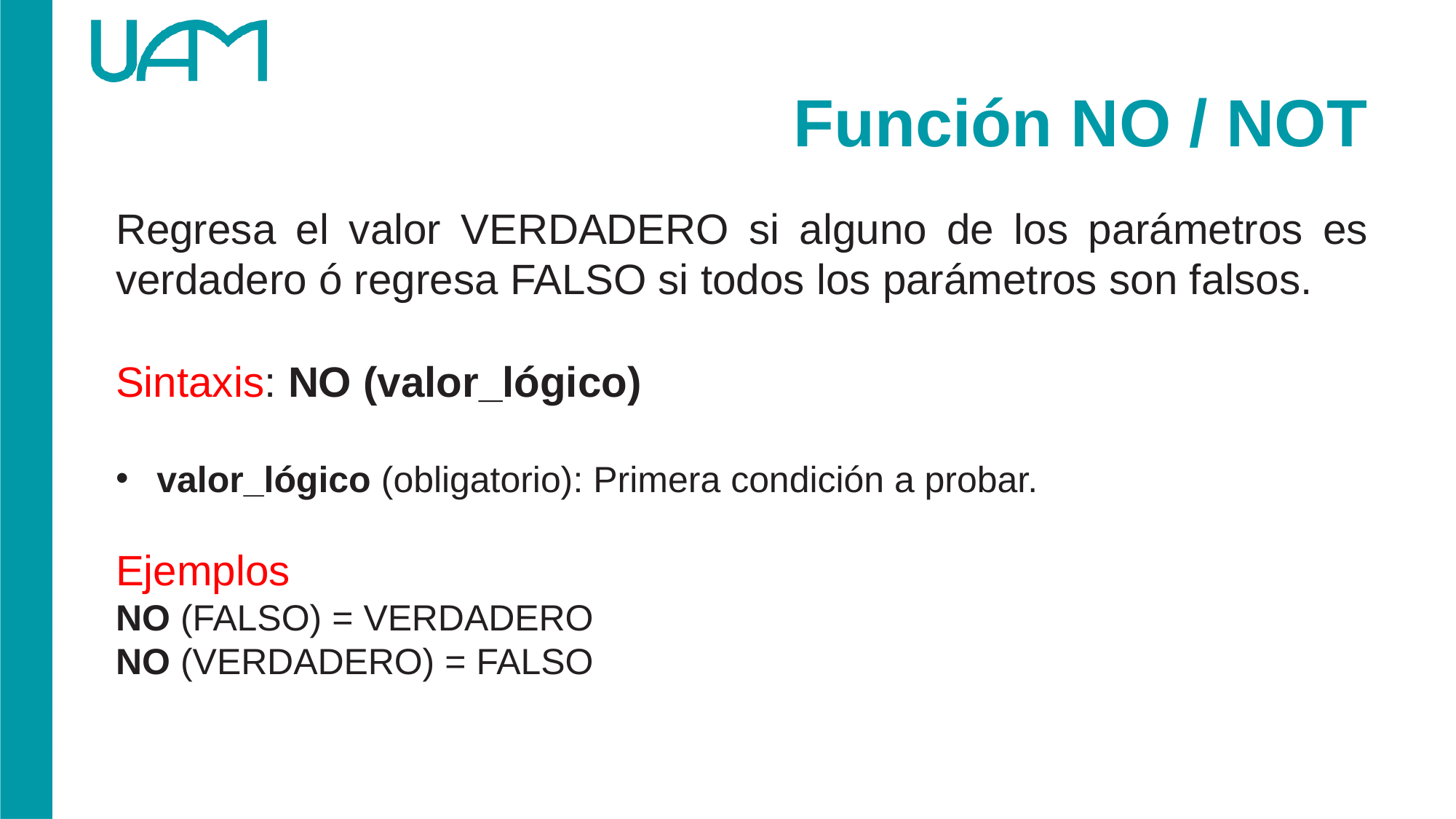

# Función NO / NOT
Regresa el valor VERDADERO si alguno de los parámetros es verdadero ó regresa FALSO si todos los parámetros son falsos.

Sintaxis: NO (valor_lógico)

valor_lógico (obligatorio): Primera condición a probar.

Ejemplos
NO (FALSO) = VERDADERO
NO (VERDADERO) = FALSO